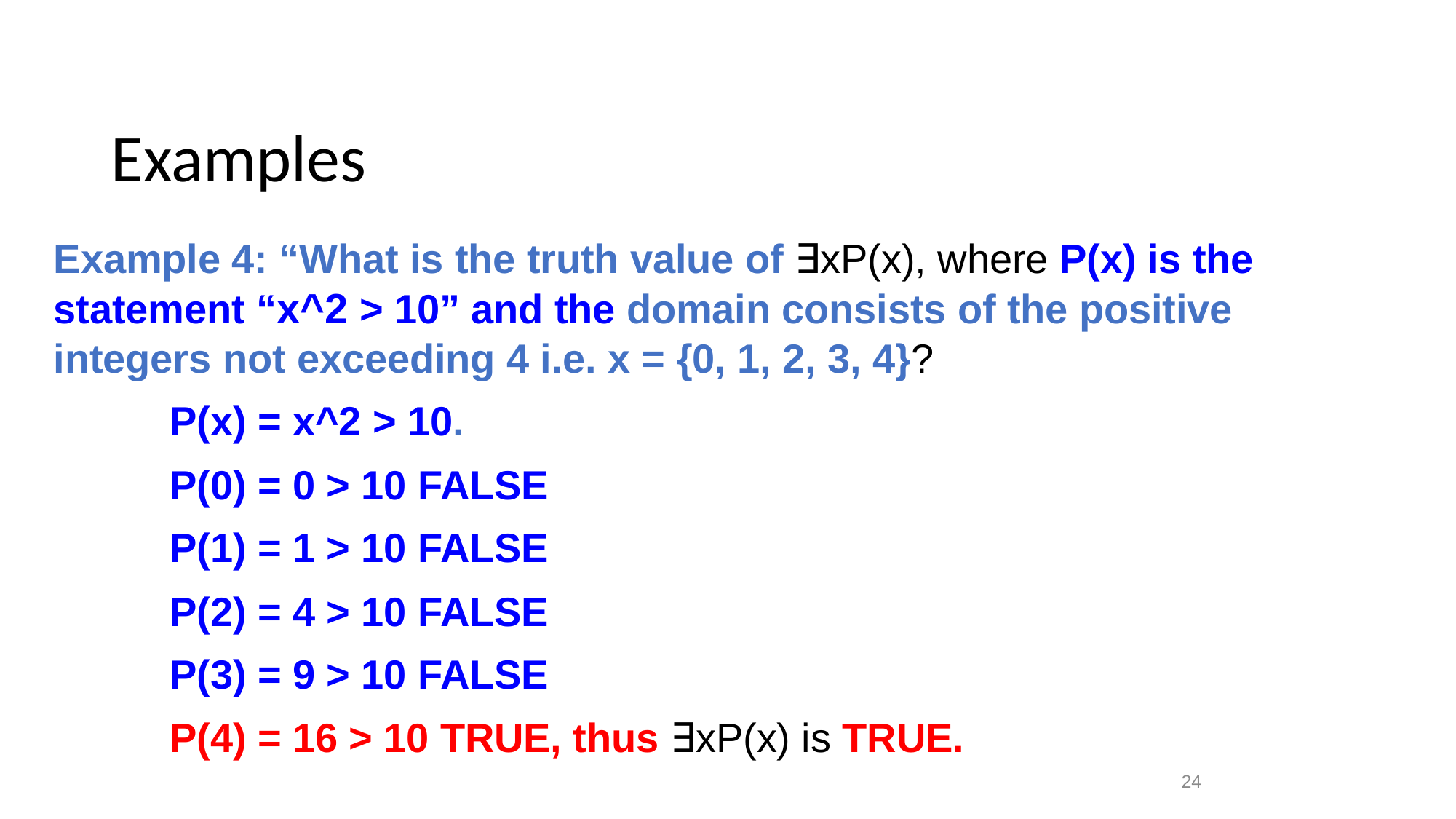

# Examples
Example 4: “What is the truth value of ∃xP(x), where P(x) is the statement “x^2 > 10” and the domain consists of the positive integers not exceeding 4 i.e. x = {0, 1, 2, 3, 4}?
	 P(x) = x^2 > 10.
	 P(0) = 0 > 10 FALSE
 	 P(1) = 1 > 10 FALSE
 	 P(2) = 4 > 10 FALSE
	 P(3) = 9 > 10 FALSE
	 P(4) = 16 > 10 TRUE, thus ∃xP(x) is TRUE.
24